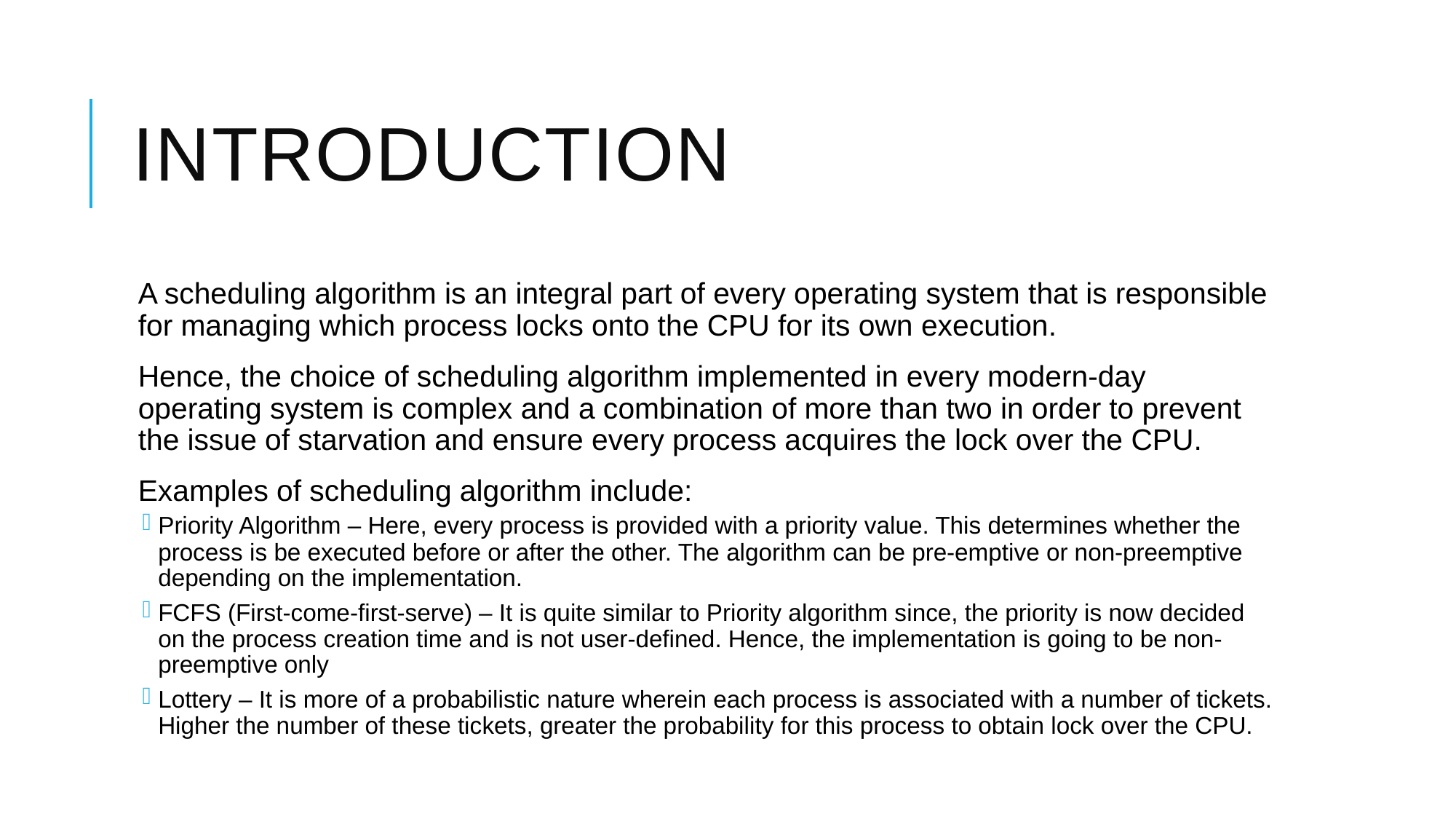

# Introduction
A scheduling algorithm is an integral part of every operating system that is responsible for managing which process locks onto the CPU for its own execution.
Hence, the choice of scheduling algorithm implemented in every modern-day operating system is complex and a combination of more than two in order to prevent the issue of starvation and ensure every process acquires the lock over the CPU.
Examples of scheduling algorithm include:
Priority Algorithm – Here, every process is provided with a priority value. This determines whether the process is be executed before or after the other. The algorithm can be pre-emptive or non-preemptive depending on the implementation.
FCFS (First-come-first-serve) – It is quite similar to Priority algorithm since, the priority is now decided on the process creation time and is not user-defined. Hence, the implementation is going to be non-preemptive only
Lottery – It is more of a probabilistic nature wherein each process is associated with a number of tickets. Higher the number of these tickets, greater the probability for this process to obtain lock over the CPU.